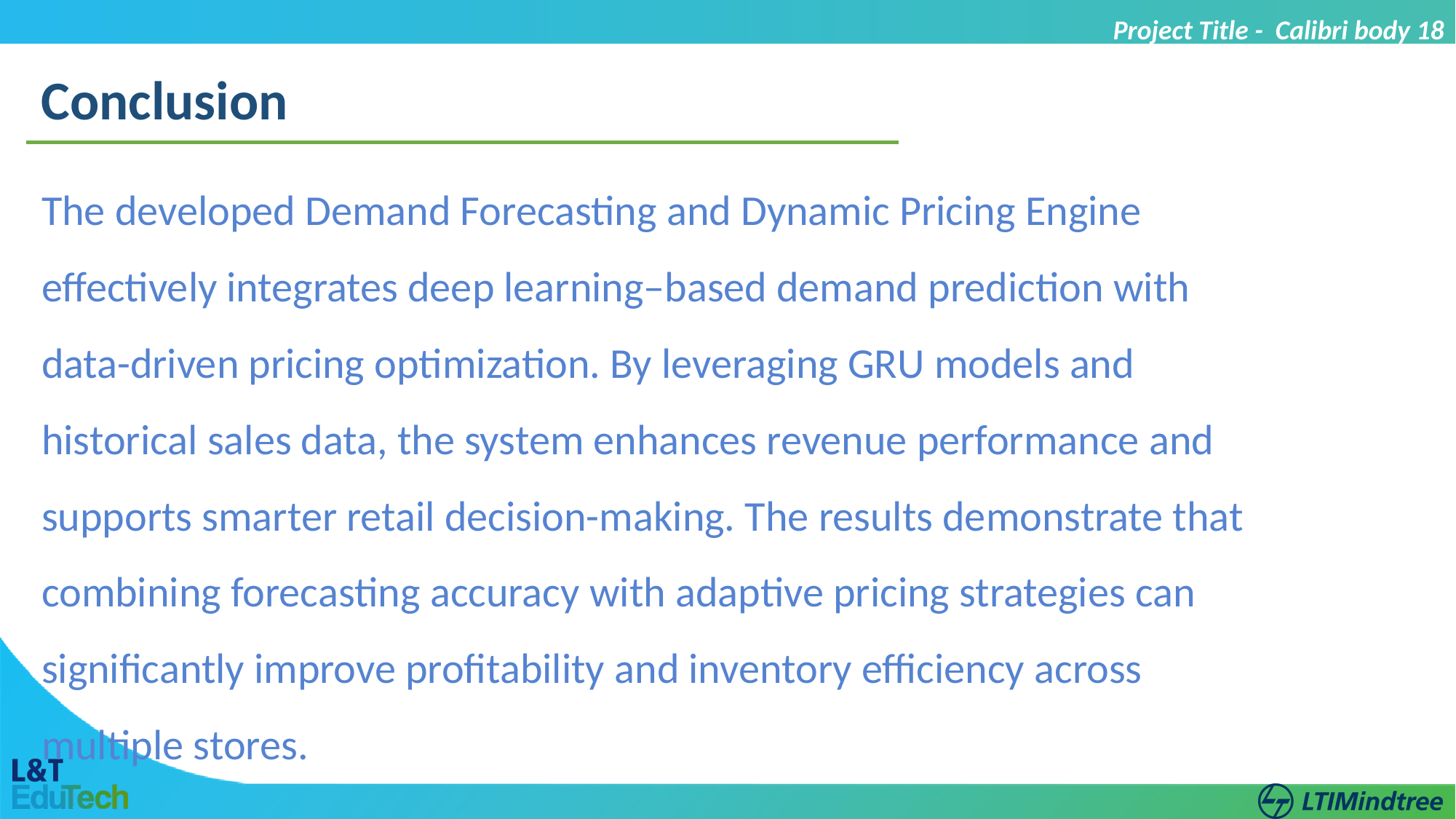

Project Title -  Calibri body 18

Conclusion
The developed Demand Forecasting and Dynamic Pricing Engine effectively integrates deep learning–based demand prediction with data-driven pricing optimization. By leveraging GRU models and historical sales data, the system enhances revenue performance and supports smarter retail decision-making. The results demonstrate that combining forecasting accuracy with adaptive pricing strategies can significantly improve profitability and inventory efficiency across multiple stores.